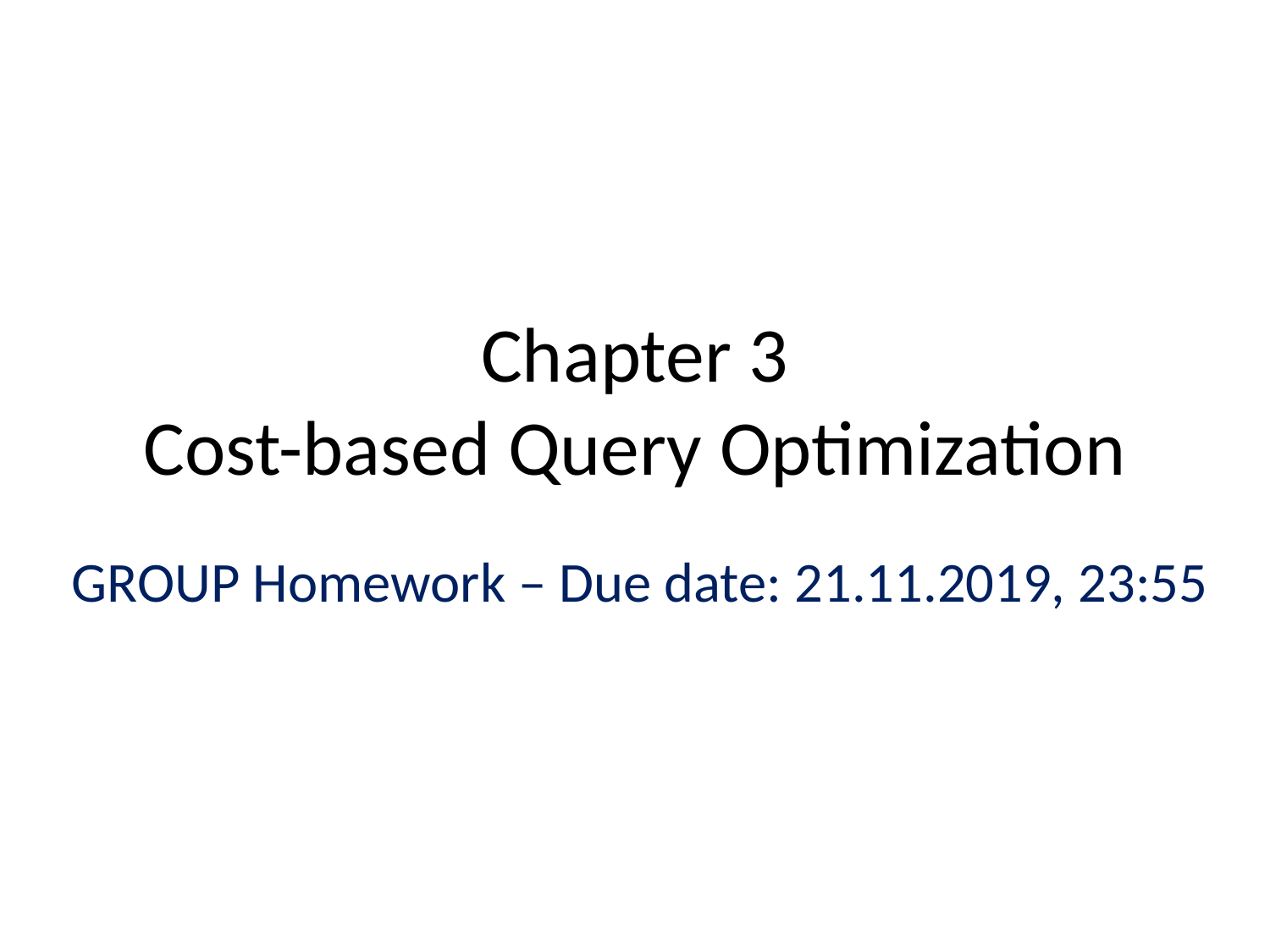

# Chapter 3 Cost-based Query Optimization
GROUP Homework – Due date: 21.11.2019, 23:55